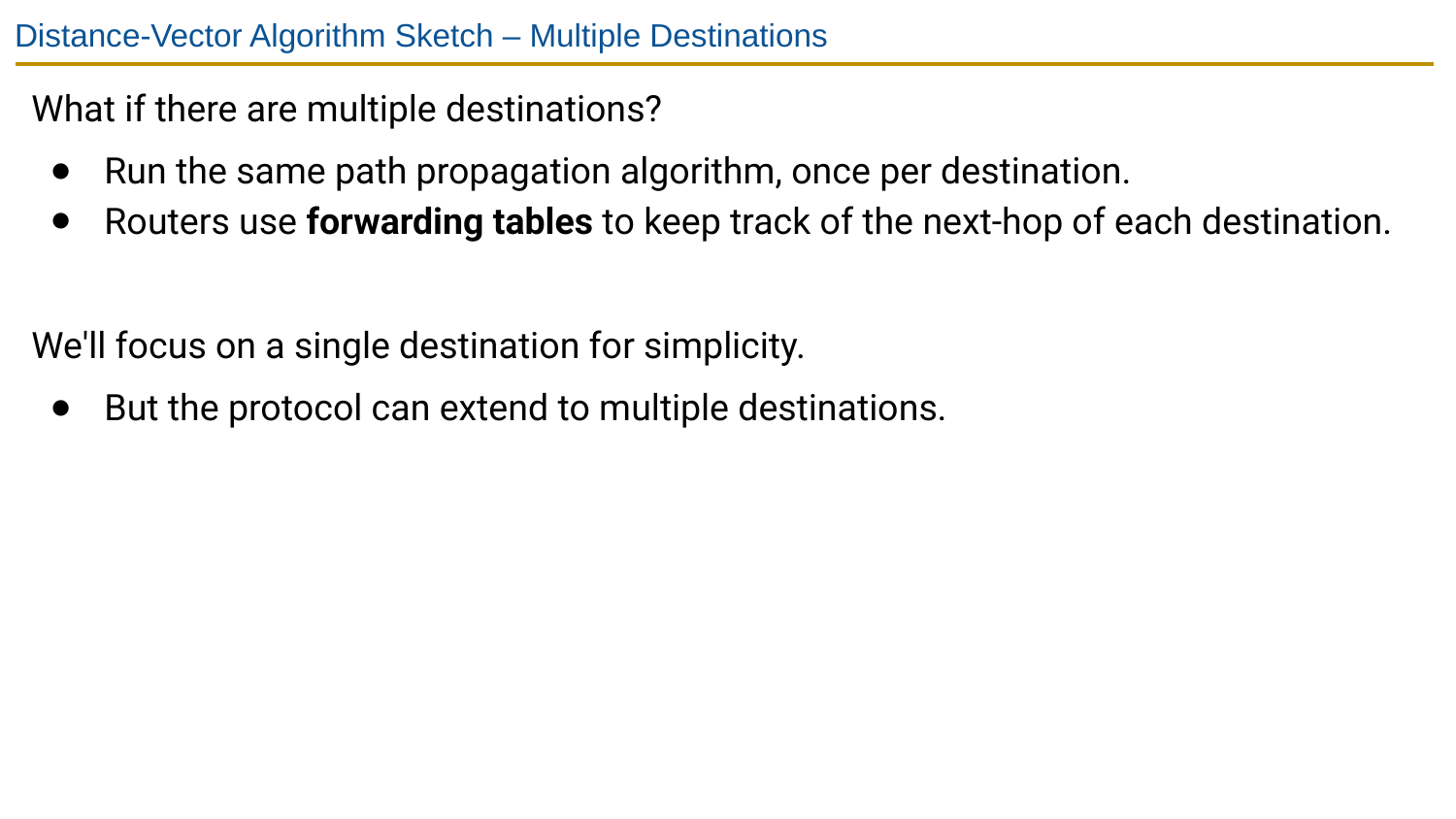

# Distance-Vector Algorithm Sketch – Multiple Destinations
What if there are multiple destinations?
Run the same path propagation algorithm, once per destination.
Routers use forwarding tables to keep track of the next-hop of each destination.

We'll focus on a single destination for simplicity.
But the protocol can extend to multiple destinations.